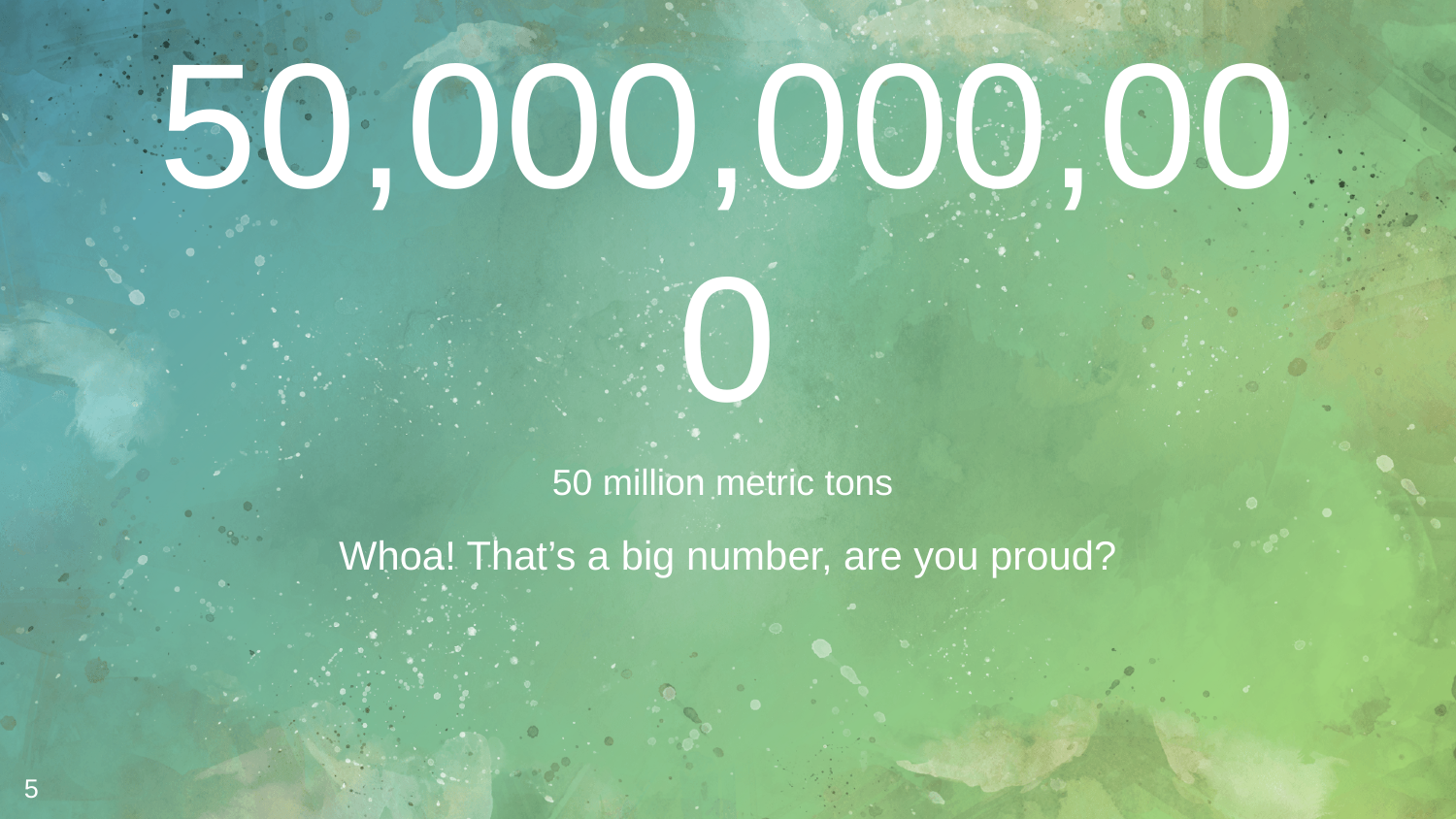

50,000,000,000
50 million metric tons
Whoa! That’s a big number, are you proud?
5